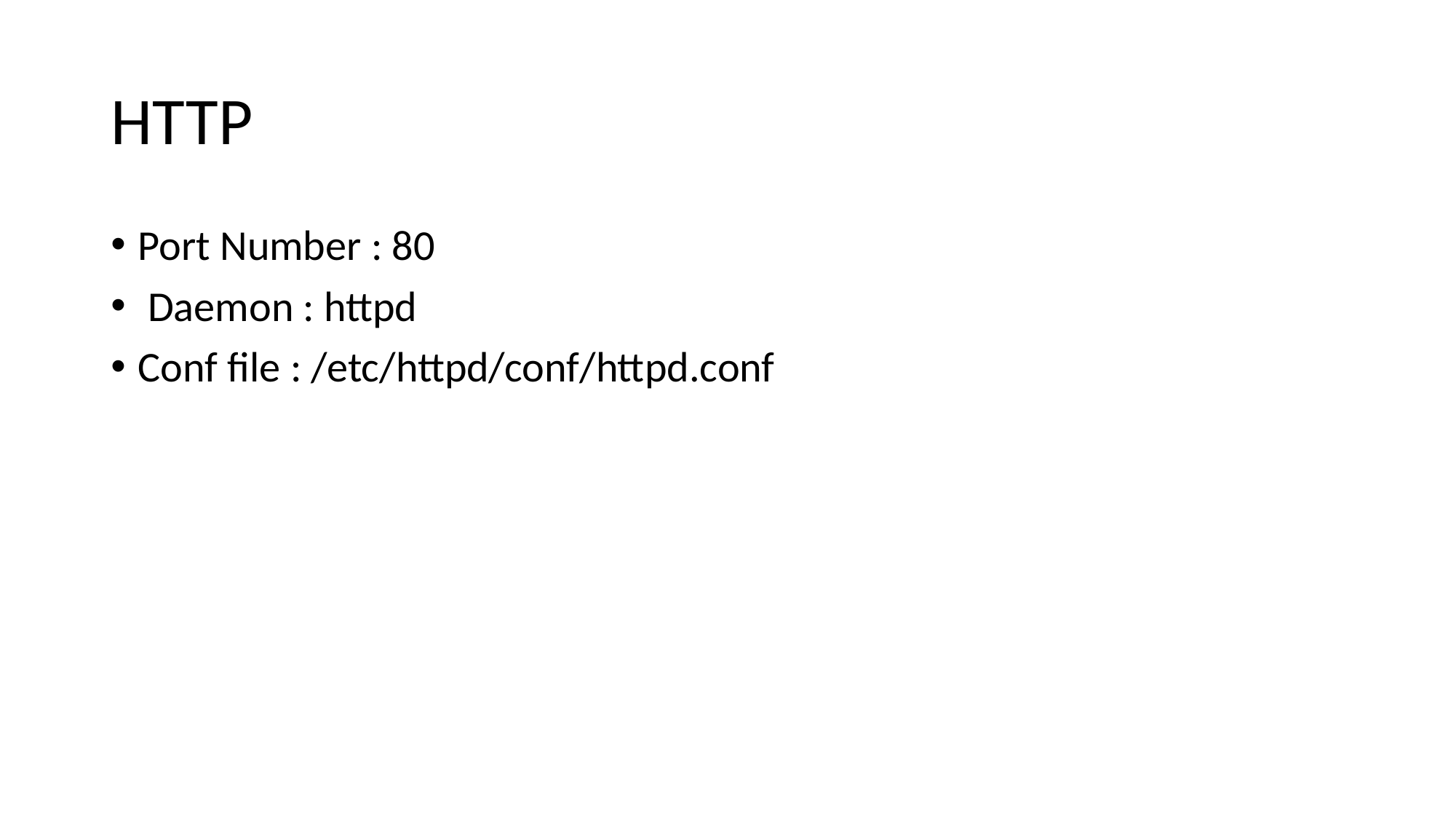

# HTTP
Port Number : 80
 Daemon : httpd
Conf file : /etc/httpd/conf/httpd.conf